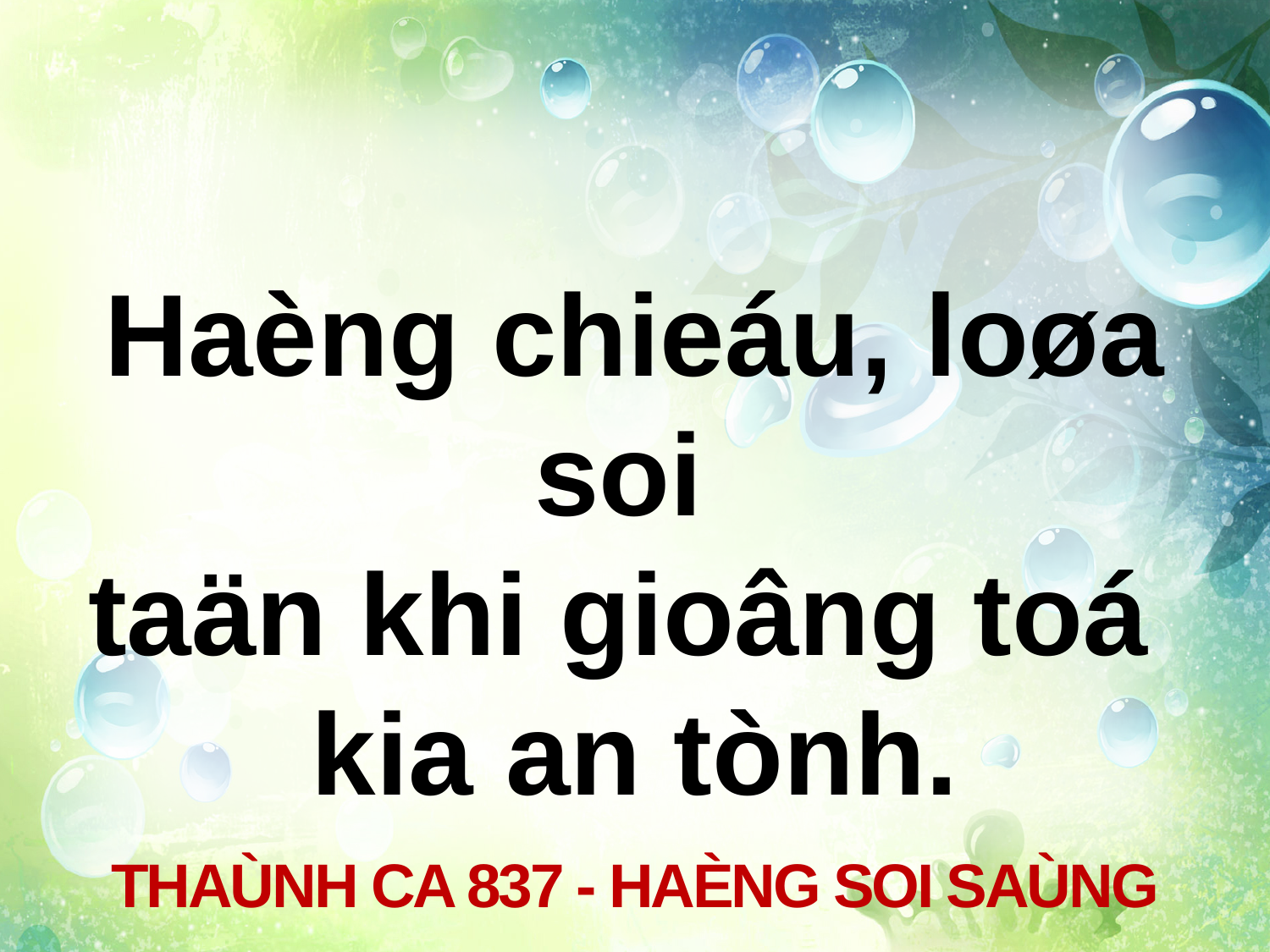

Haèng chieáu, loøa soi
taän khi gioâng toá
kia an tònh.
THAÙNH CA 837 - HAÈNG SOI SAÙNG